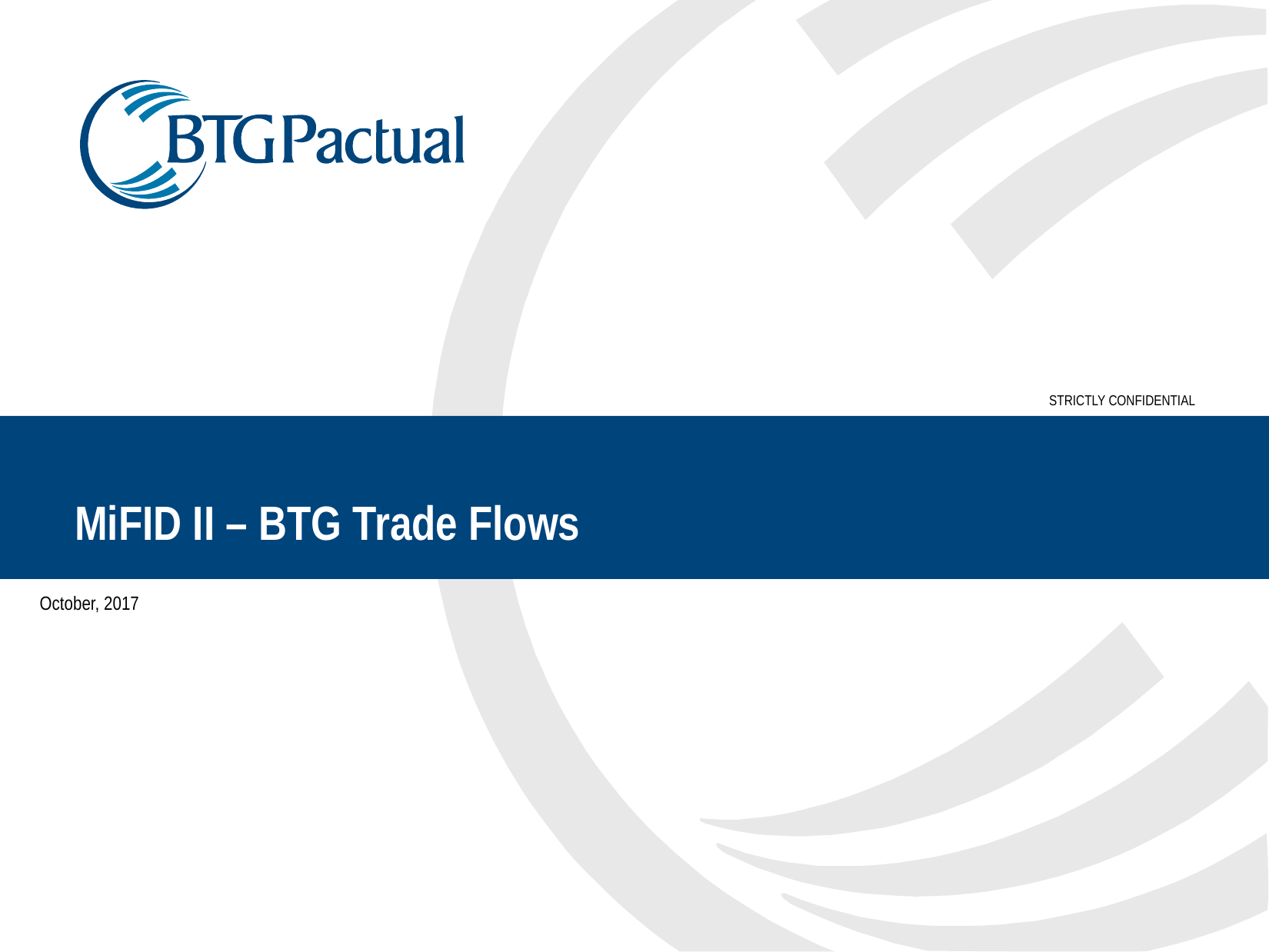

STRICTLY CONFIDENTIAL
MiFID II – BTG Trade Flows
October, 2017